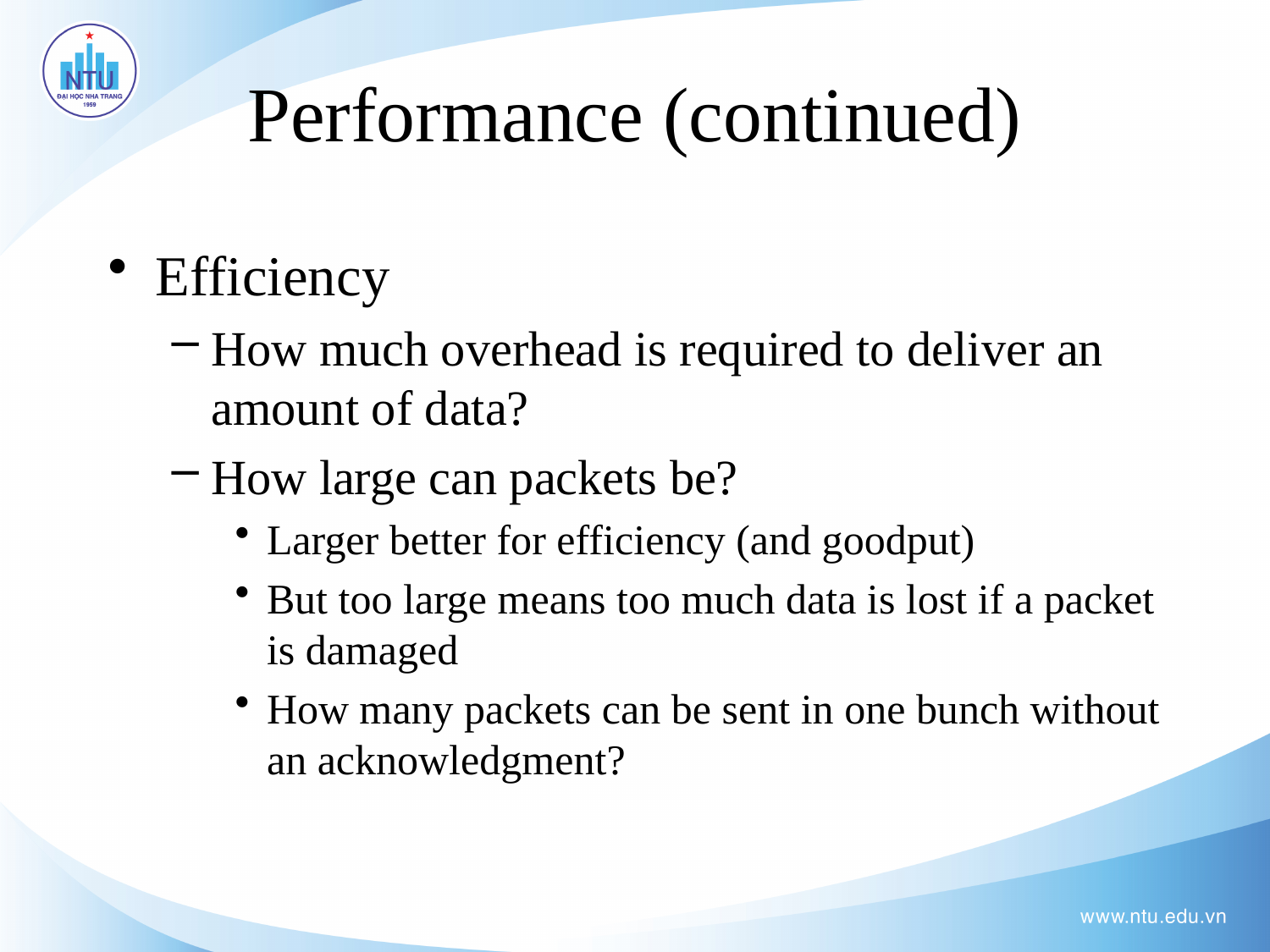

# Performance (continued)
Efficiency
How much overhead is required to deliver an amount of data?
How large can packets be?
Larger better for efficiency (and goodput)
But too large means too much data is lost if a packet is damaged
How many packets can be sent in one bunch without an acknowledgment?